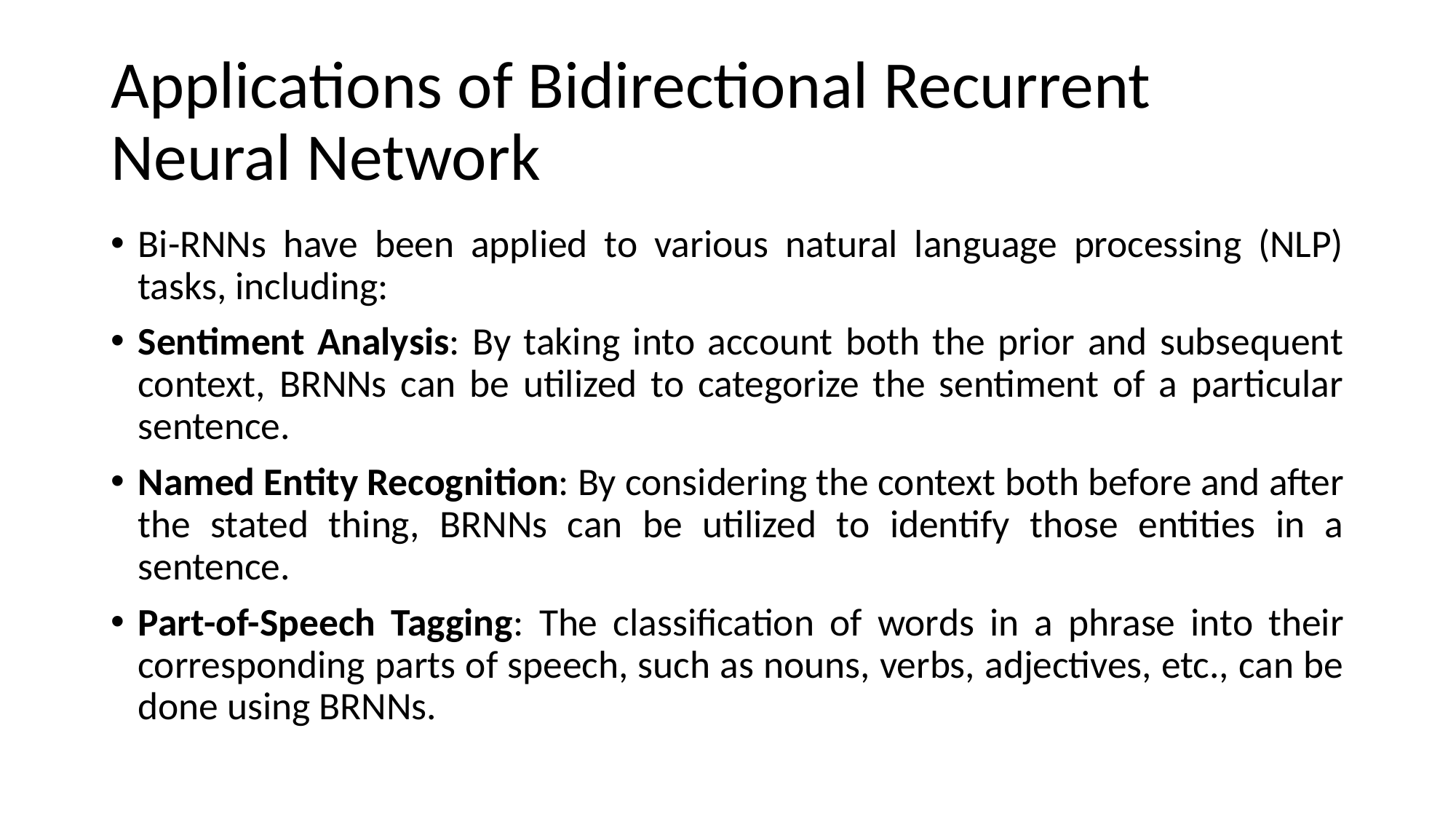

# Applications of Bidirectional Recurrent Neural Network
Bi-RNNs have been applied to various natural language processing (NLP) tasks, including:
Sentiment Analysis: By taking into account both the prior and subsequent context, BRNNs can be utilized to categorize the sentiment of a particular sentence.
Named Entity Recognition: By considering the context both before and after the stated thing, BRNNs can be utilized to identify those entities in a sentence.
Part-of-Speech Tagging: The classification of words in a phrase into their corresponding parts of speech, such as nouns, verbs, adjectives, etc., can be done using BRNNs.